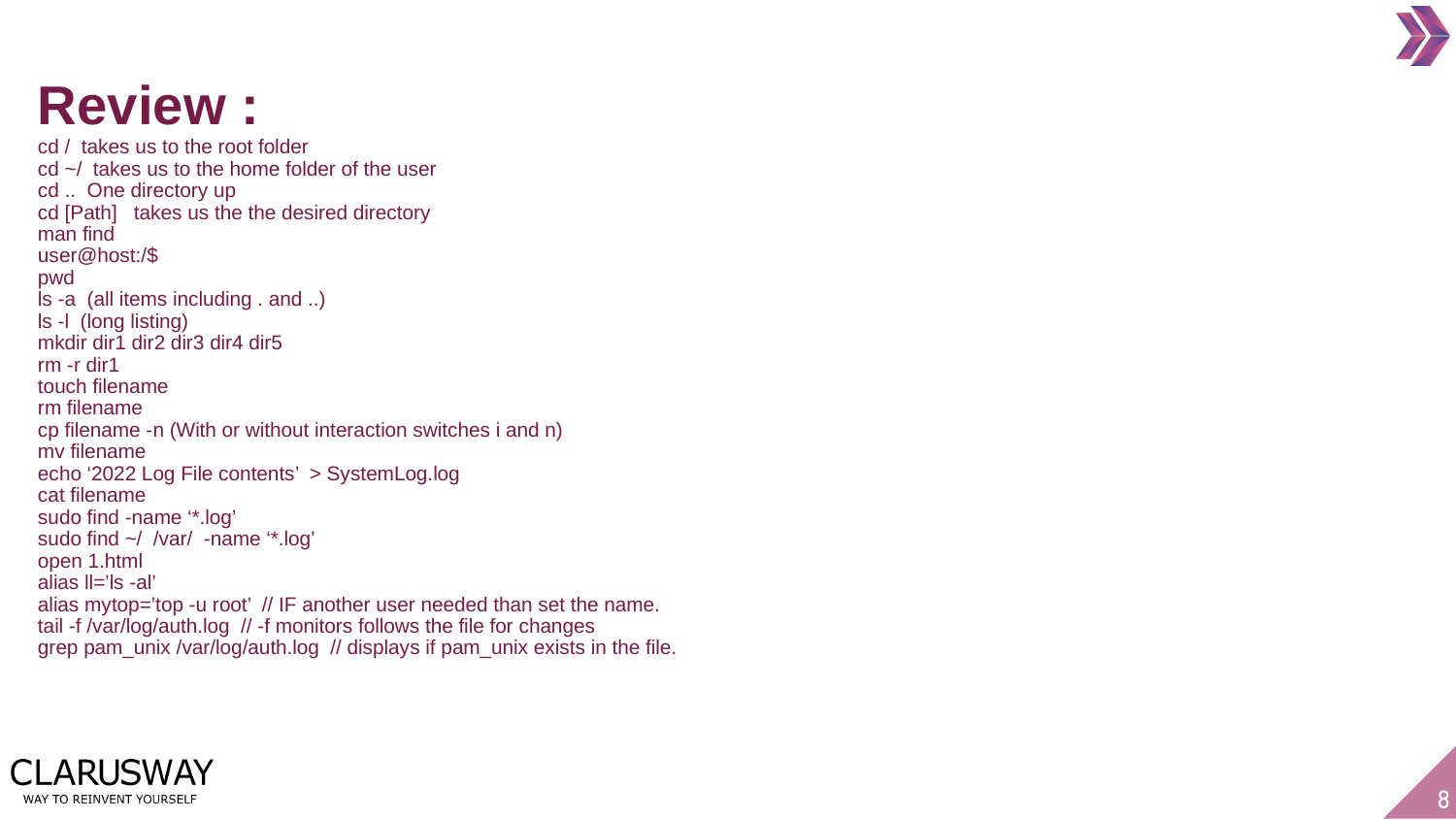

Review :
cd /  takes us to the root folder
cd ~/  takes us to the home folder of the user
cd ..  One directory up
cd [Path]   takes us the the desired directory
man find
user@host:/$
pwd
ls -a  (all items including . and ..)
ls -l  (long listing)
mkdir dir1 dir2 dir3 dir4 dir5
rm -r dir1
touch filename
rm filename
cp filename -n (With or without interaction switches i and n)
mv filename
echo ‘2022 Log File contents’  > SystemLog.log
cat filename
sudo find -name ‘*.log’
sudo find ~/  /var/  -name ‘*.log’
open 1.html
alias ll=’ls -al’
alias mytop=’top -u root’  // IF another user needed than set the name.
tail -f /var/log/auth.log  // -f monitors follows the file for changes
grep pam_unix /var/log/auth.log  // displays if pam_unix exists in the file.

8